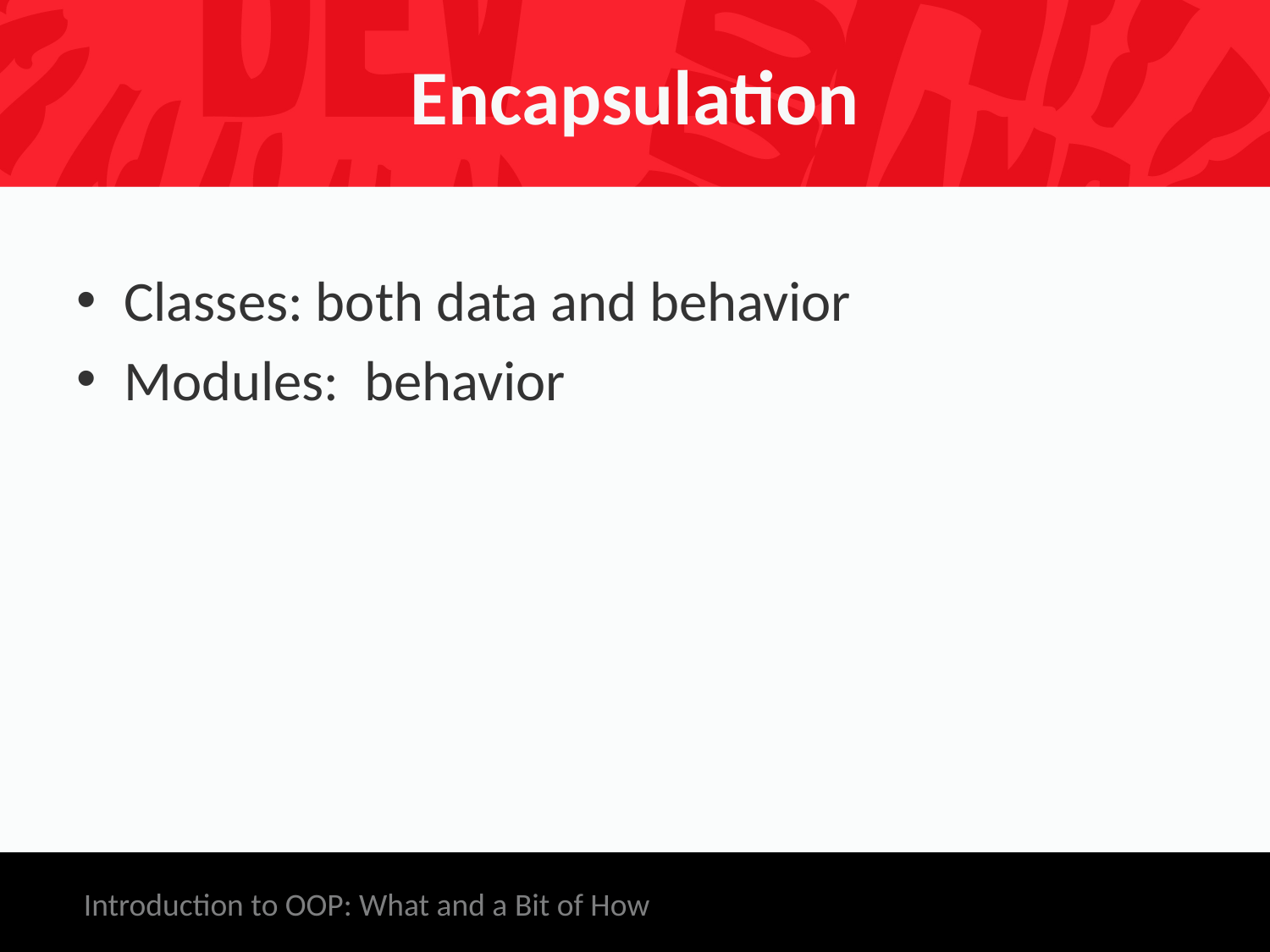

# Encapsulation
Classes: both data and behavior
Modules:  behavior
Introduction to OOP: What and a Bit of How